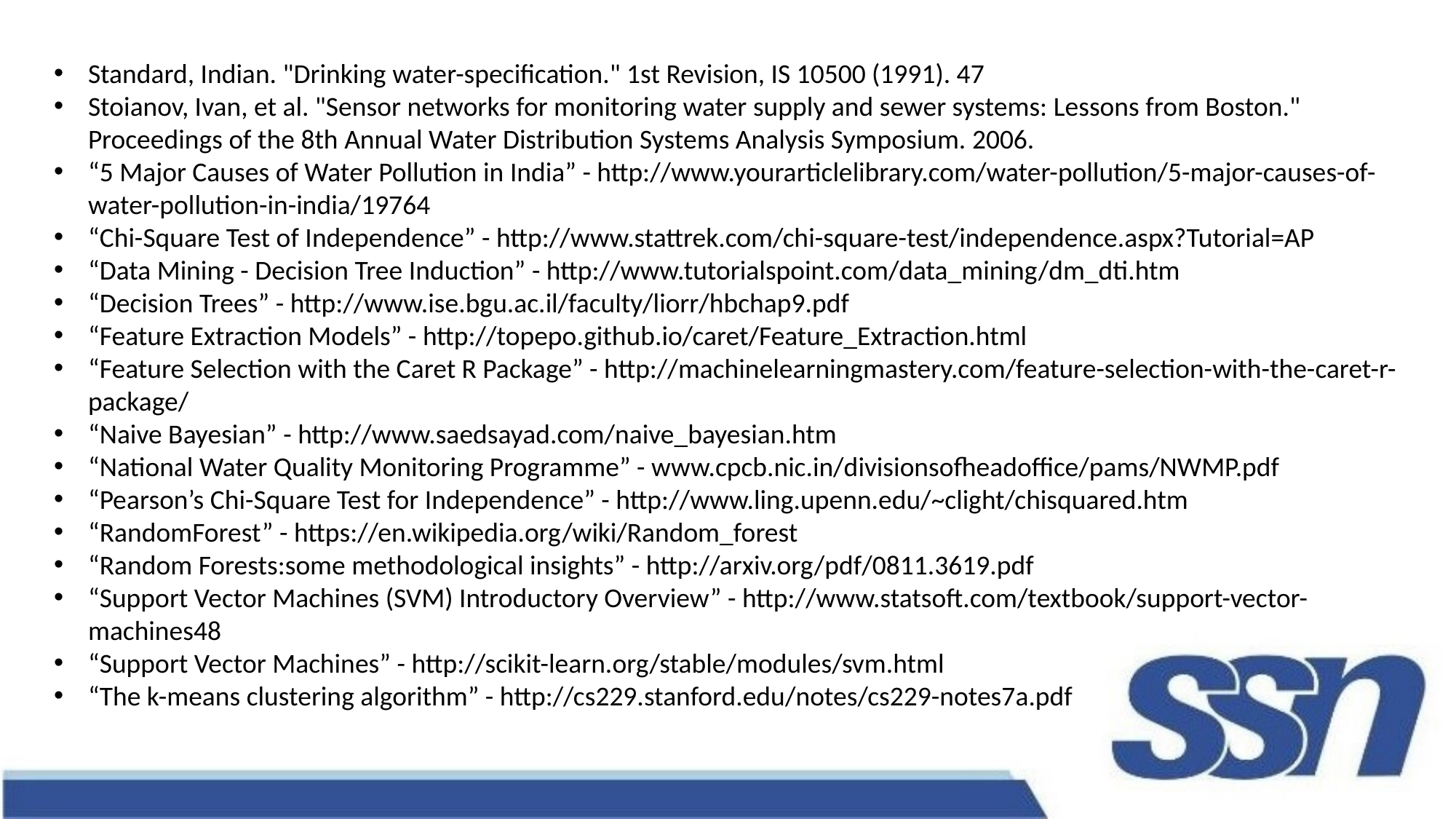

Standard, Indian. "Drinking water-specification." 1st Revision, IS 10500 (1991). 47
Stoianov, Ivan, et al. "Sensor networks for monitoring water supply and sewer systems: Lessons from Boston." Proceedings of the 8th Annual Water Distribution Systems Analysis Symposium. 2006.
“5 Major Causes of Water Pollution in India” - http://www.yourarticlelibrary.com/water-pollution/5-major-causes-of-water-pollution-in-india/19764
“Chi-Square Test of Independence” - http://www.stattrek.com/chi-square-test/independence.aspx?Tutorial=AP
“Data Mining - Decision Tree Induction” - http://www.tutorialspoint.com/data_mining/dm_dti.htm
“Decision Trees” - http://www.ise.bgu.ac.il/faculty/liorr/hbchap9.pdf
“Feature Extraction Models” - http://topepo.github.io/caret/Feature_Extraction.html
“Feature Selection with the Caret R Package” - http://machinelearningmastery.com/feature-selection-with-the-caret-r-package/
“Naive Bayesian” - http://www.saedsayad.com/naive_bayesian.htm
“National Water Quality Monitoring Programme” - www.cpcb.nic.in/divisionsofheadoffice/pams/NWMP.pdf
“Pearson’s Chi-Square Test for Independence” - http://www.ling.upenn.edu/~clight/chisquared.htm
“RandomForest” - https://en.wikipedia.org/wiki/Random_forest
“Random Forests:some methodological insights” - http://arxiv.org/pdf/0811.3619.pdf
“Support Vector Machines (SVM) Introductory Overview” - http://www.statsoft.com/textbook/support-vector-machines48
“Support Vector Machines” - http://scikit-learn.org/stable/modules/svm.html
“The k-means clustering algorithm” - http://cs229.stanford.edu/notes/cs229-notes7a.pdf